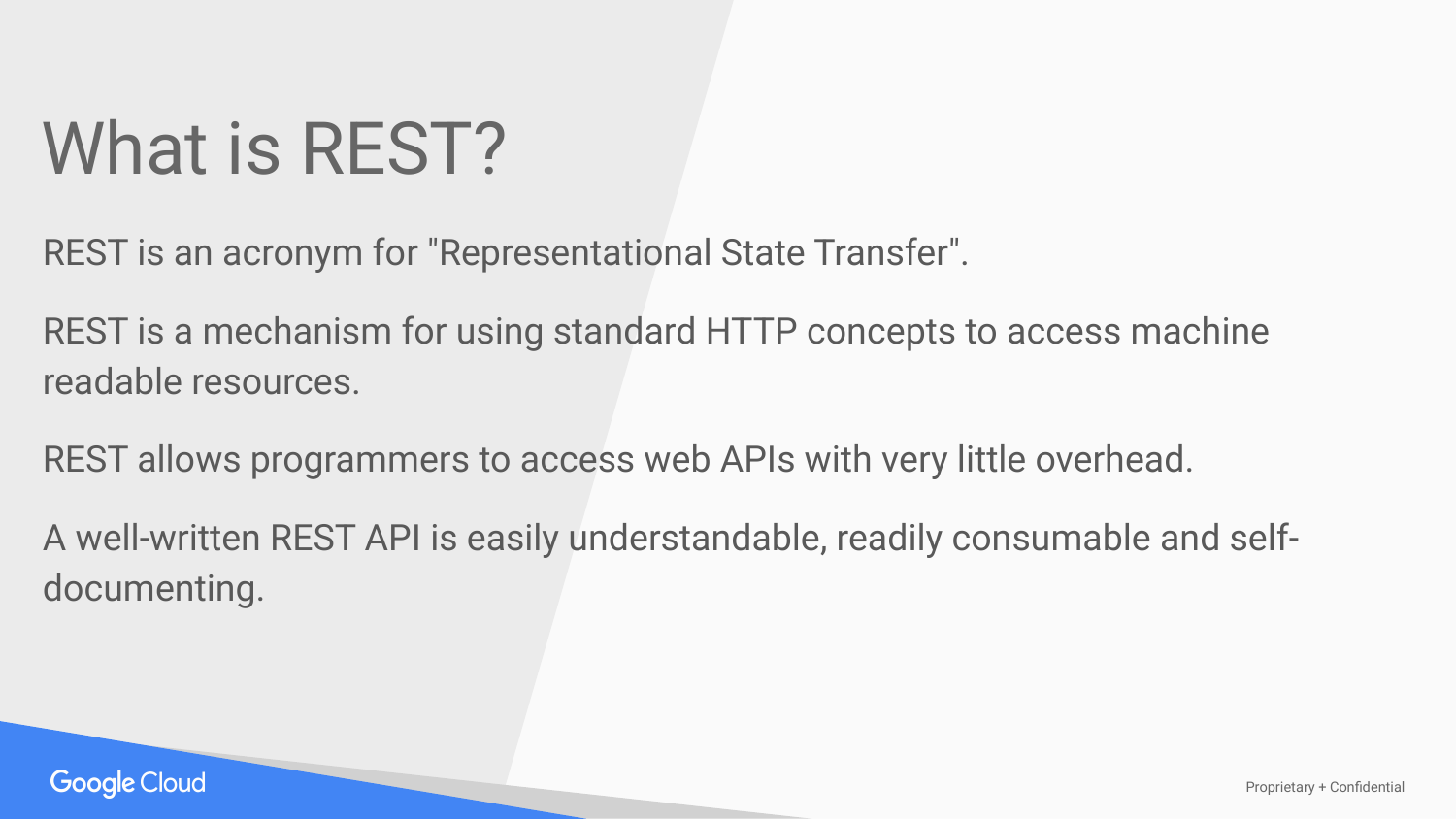

What is REST?
REST is an acronym for "Representational State Transfer".
REST is a mechanism for using standard HTTP concepts to access machine readable resources.
REST allows programmers to access web APIs with very little overhead.
A well-written REST API is easily understandable, readily consumable and self-documenting.